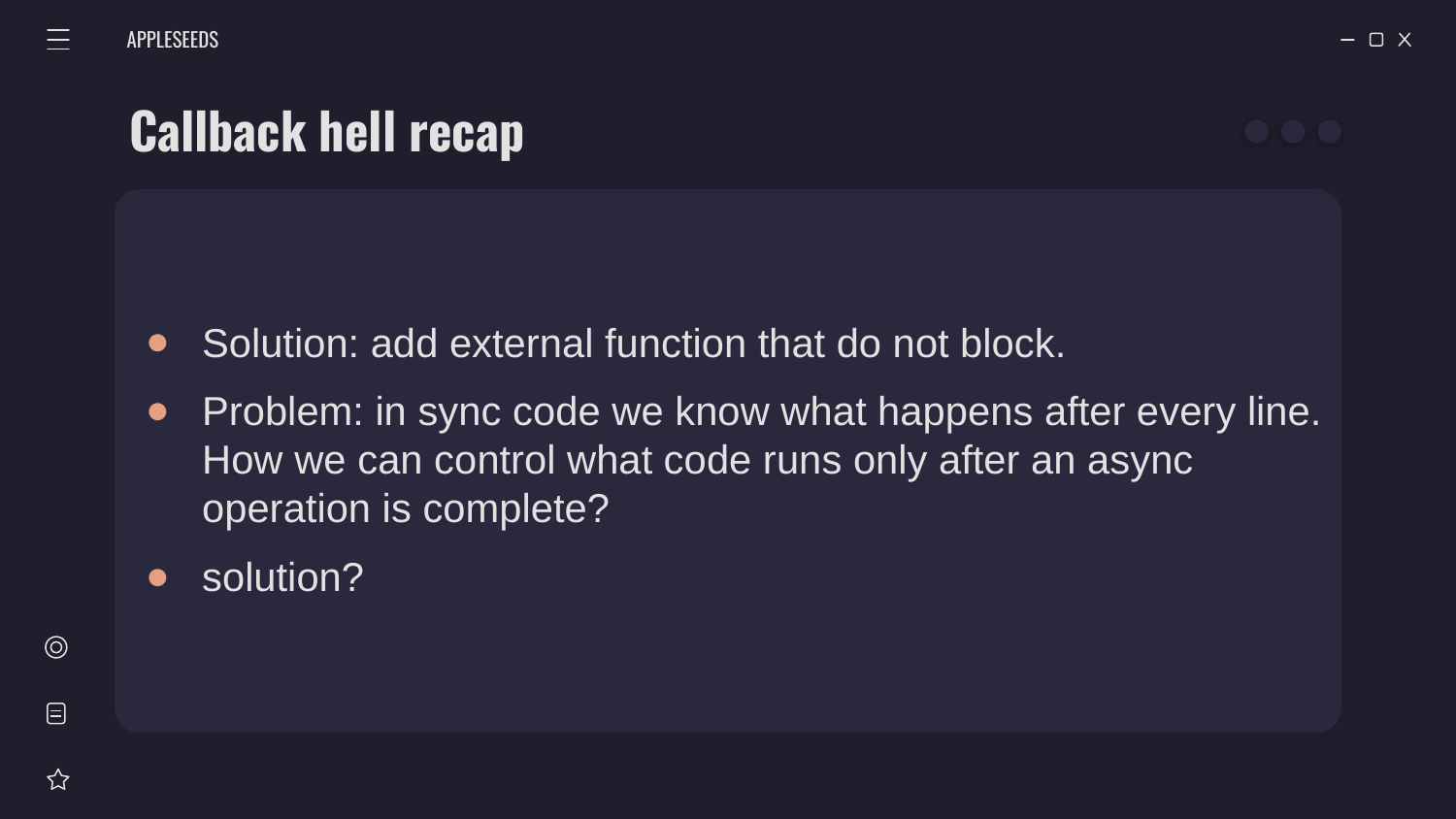

APPLESEEDS

# Callback hell recap

Solution: add external function that do not block.
Problem: in sync code we know what happens after every line. How we can control what code runs only after an async operation is complete?
solution?